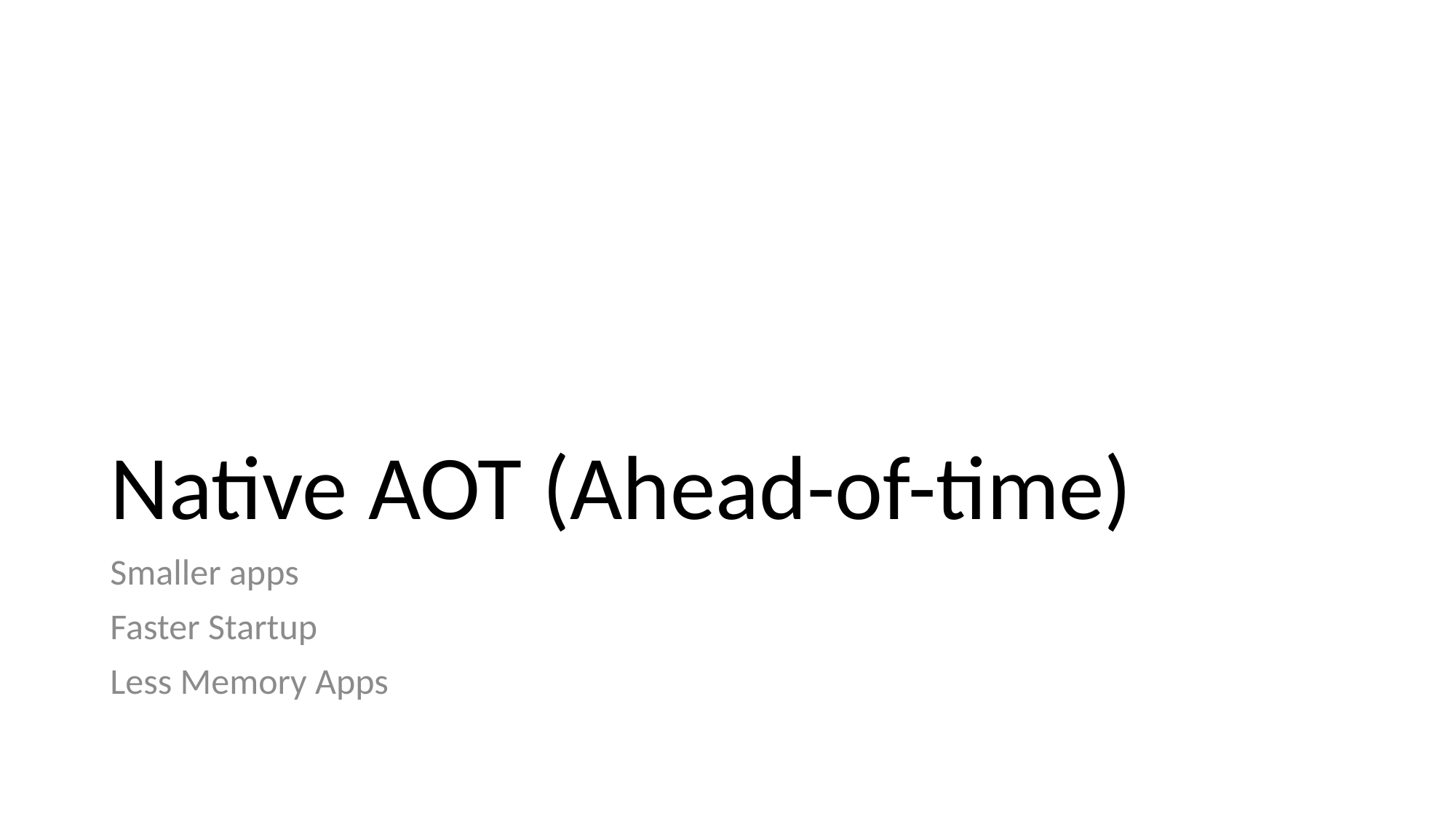

# Native AOT (Ahead-of-time)
Smaller apps
Faster Startup
Less Memory Apps